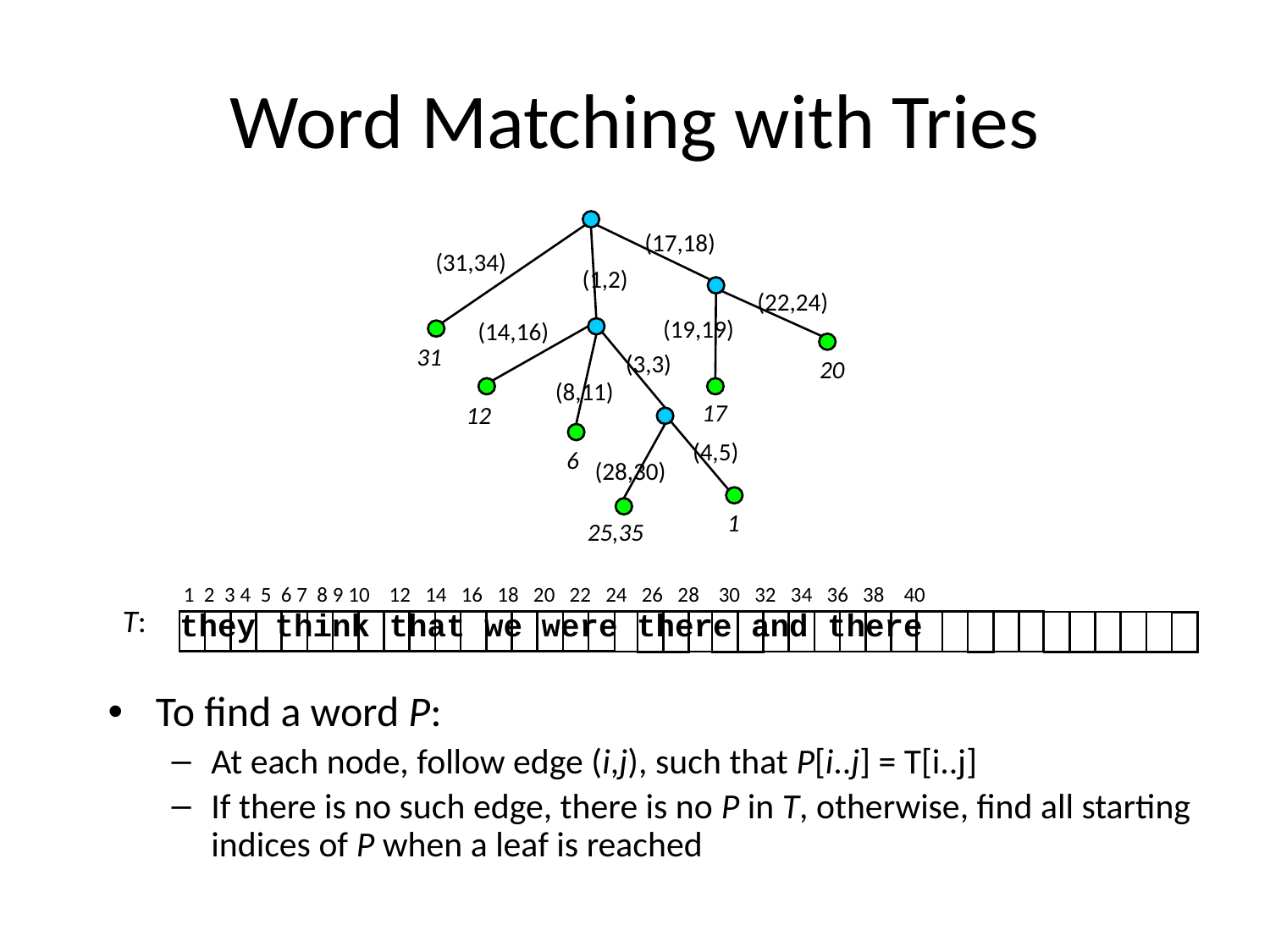

# Word Matching with Tries

(17,18)
(31,34)
(1,2)

(22,24)
(19,19)
(14,16)

31
(3,3)
20
(8,11)

17
12

(4,5)
6
(28,30)

1
25,35
1  2  3 4  5  6 7  8 9 10    12   14   16   18   20   22   24   26   28    30   32   34   36   38    40
T:
they think that we were there and there

To find a word P:
At each node, follow edge (i,j), such that P[i..j] = T[i..j]
If there is no such edge, there is no P in T, otherwise, find all starting indices of P when a leaf is reached